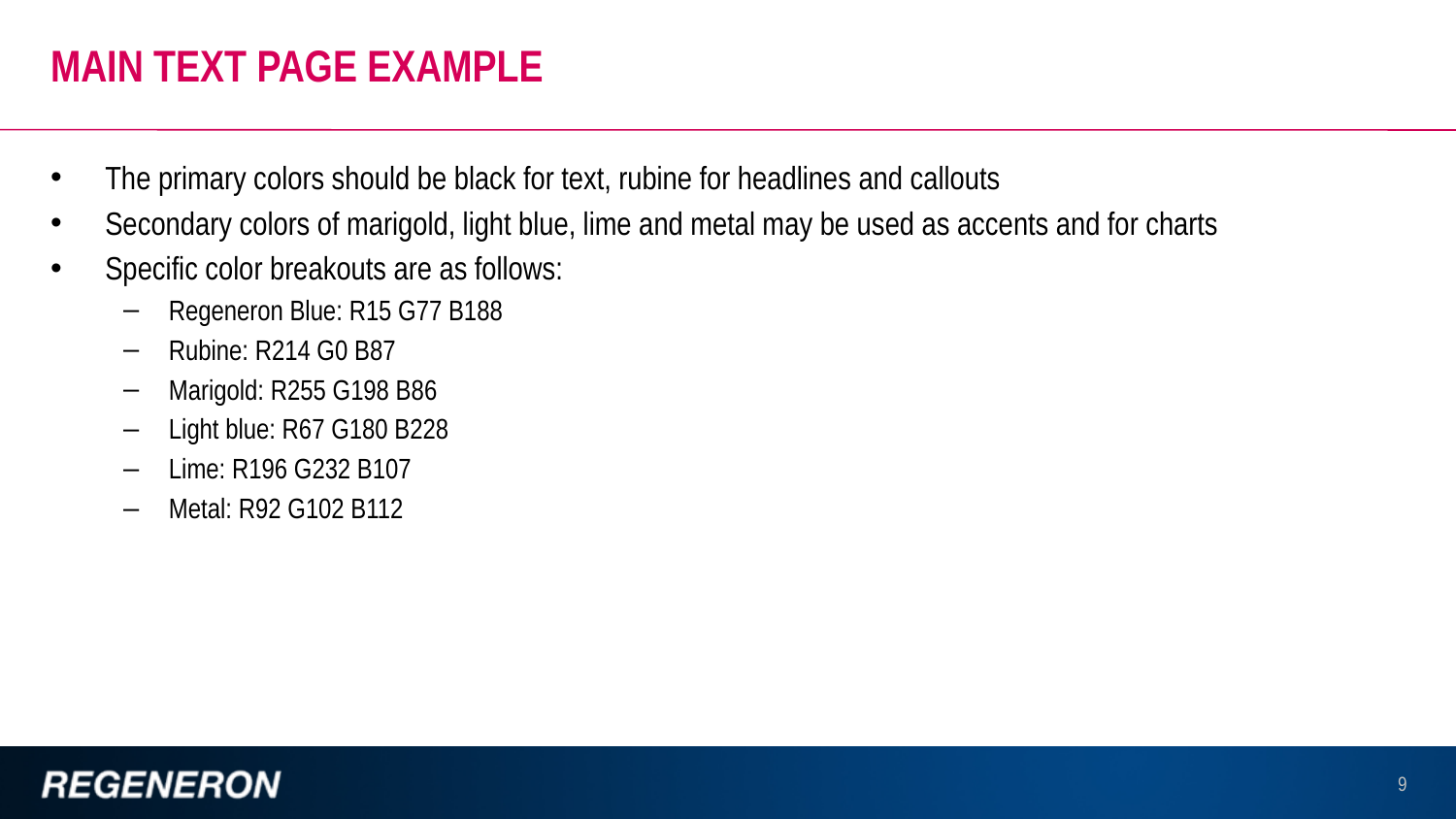

# MAIN TEXT PAGE EXAMPLE
The primary colors should be black for text, rubine for headlines and callouts
Secondary colors of marigold, light blue, lime and metal may be used as accents and for charts
Specific color breakouts are as follows:
Regeneron Blue: R15 G77 B188
Rubine: R214 G0 B87
Marigold: R255 G198 B86
Light blue: R67 G180 B228
Lime: R196 G232 B107
Metal: R92 G102 B112
9